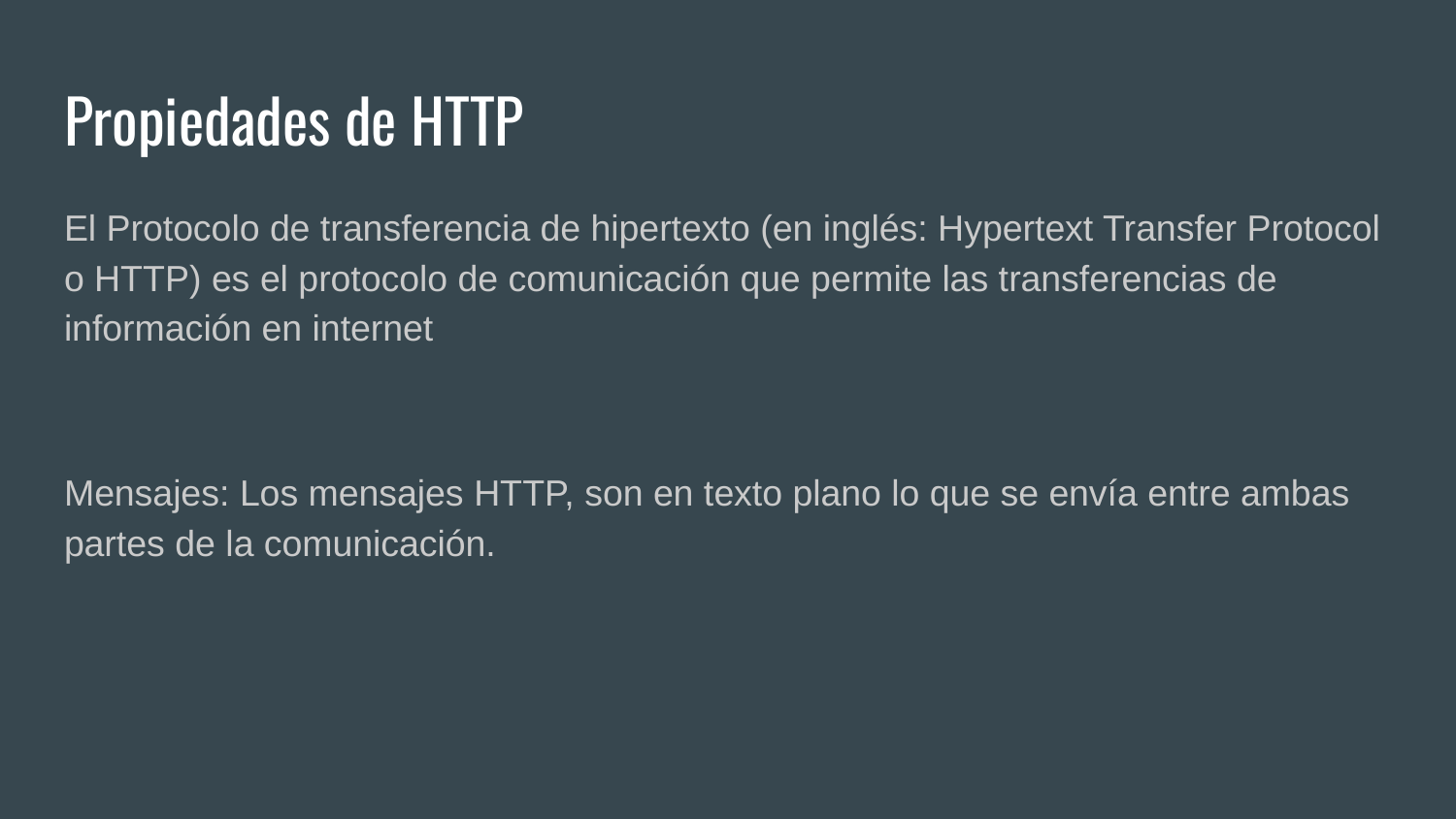

# Propiedades de HTTP
El Protocolo de transferencia de hipertexto (en inglés: Hypertext Transfer Protocol o HTTP) es el protocolo de comunicación que permite las transferencias de información en internet

Mensajes: Los mensajes HTTP, son en texto plano lo que se envía entre ambas partes de la comunicación.